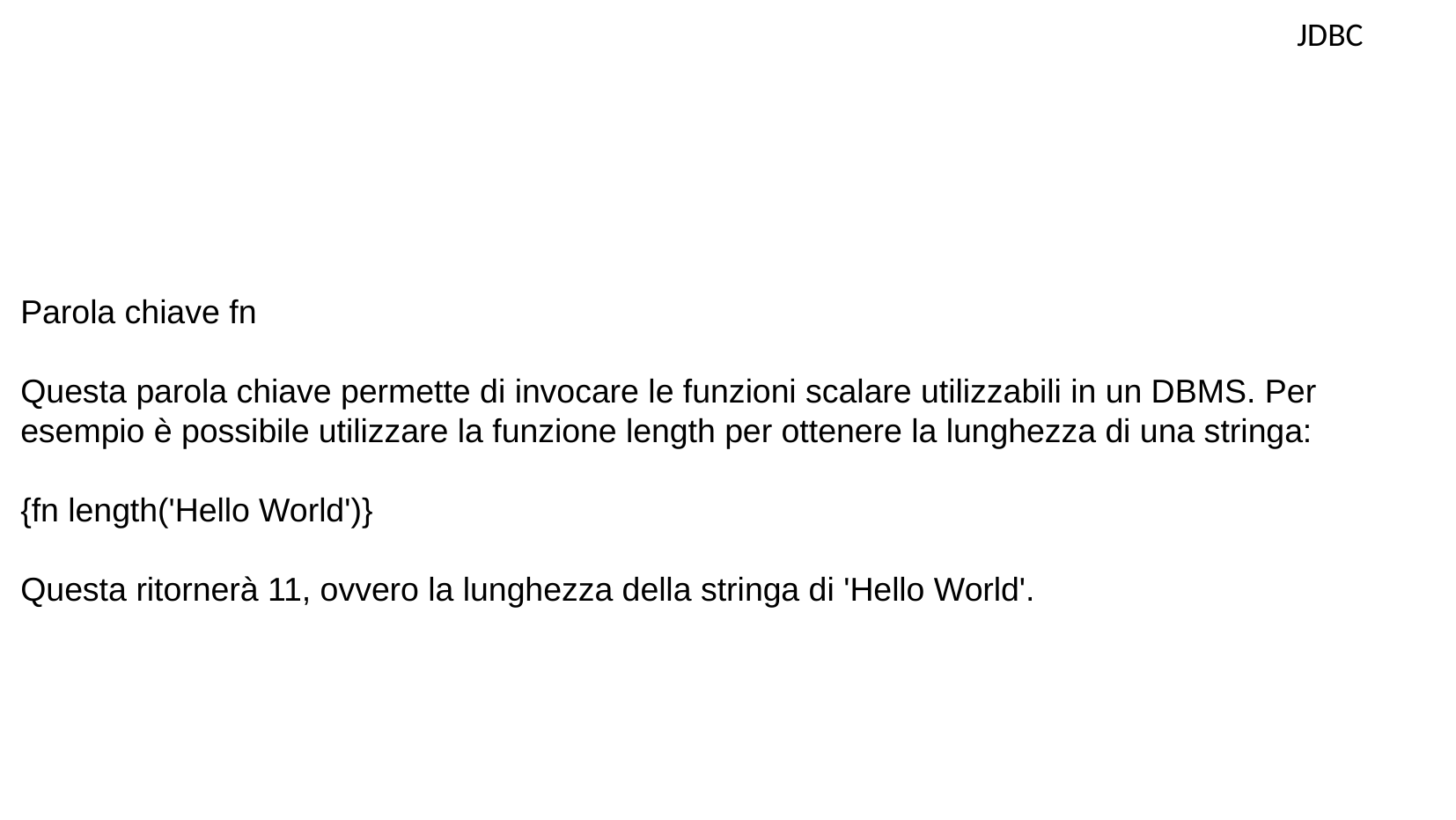

JDBC
Parola chiave fn

Questa parola chiave permette di invocare le funzioni scalare utilizzabili in un DBMS. Per esempio è possibile utilizzare la funzione length per ottenere la lunghezza di una stringa:

{fn length('Hello World')}

Questa ritornerà 11, ovvero la lunghezza della stringa di 'Hello World'.